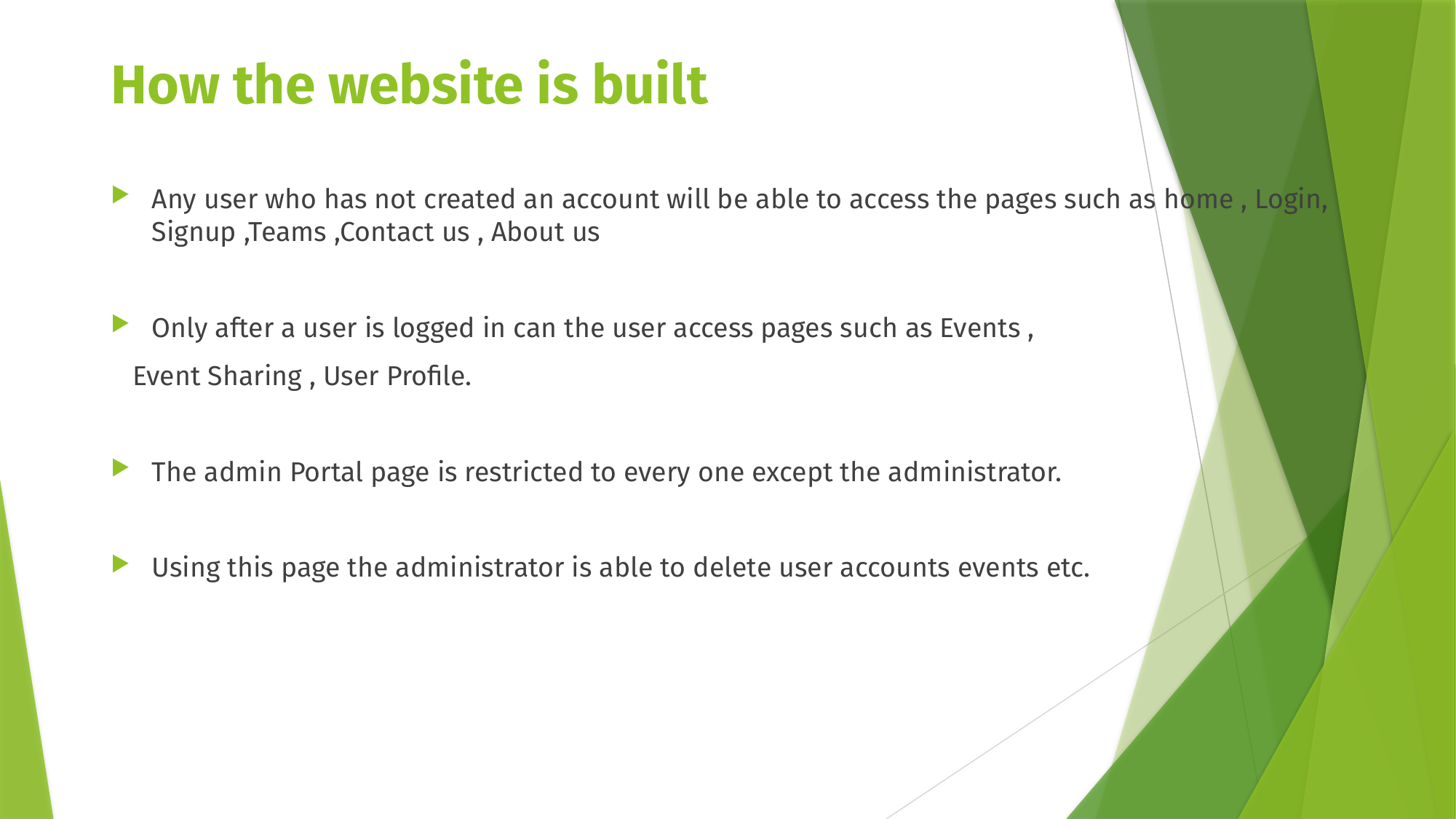

# How the website is built
Any user who has not created an account will be able to access the pages such as home , Login, Signup ,Teams ,Contact us , About us

Only after a user is logged in can the user access pages such as Events ,
   Event Sharing , User Profile.

The admin Portal page is restricted to every one except the administrator.

Using this page the administrator is able to delete user accounts events etc.